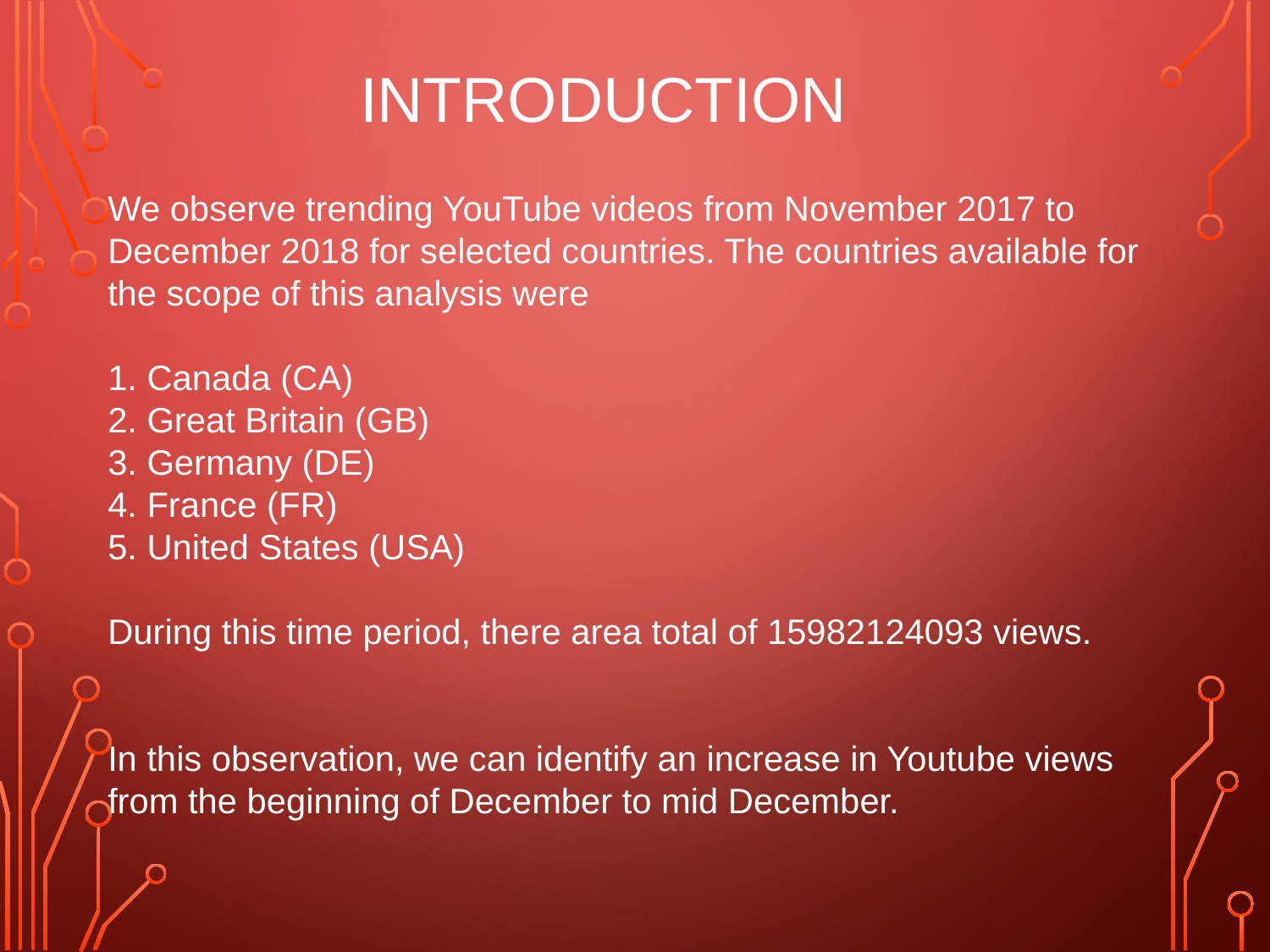

INTRODUCTION
We observe trending YouTube videos from November 2017 to December 2018 for selected countries. The countries available for the scope of this analysis were

1. Canada (CA)
2. Great Britain (GB)
3. Germany (DE)
4. France (FR)
5. United States (USA)

During this time period, there area total of 15982124093 views.

In this observation, we can identify an increase in Youtube views from the beginning of December to mid December.